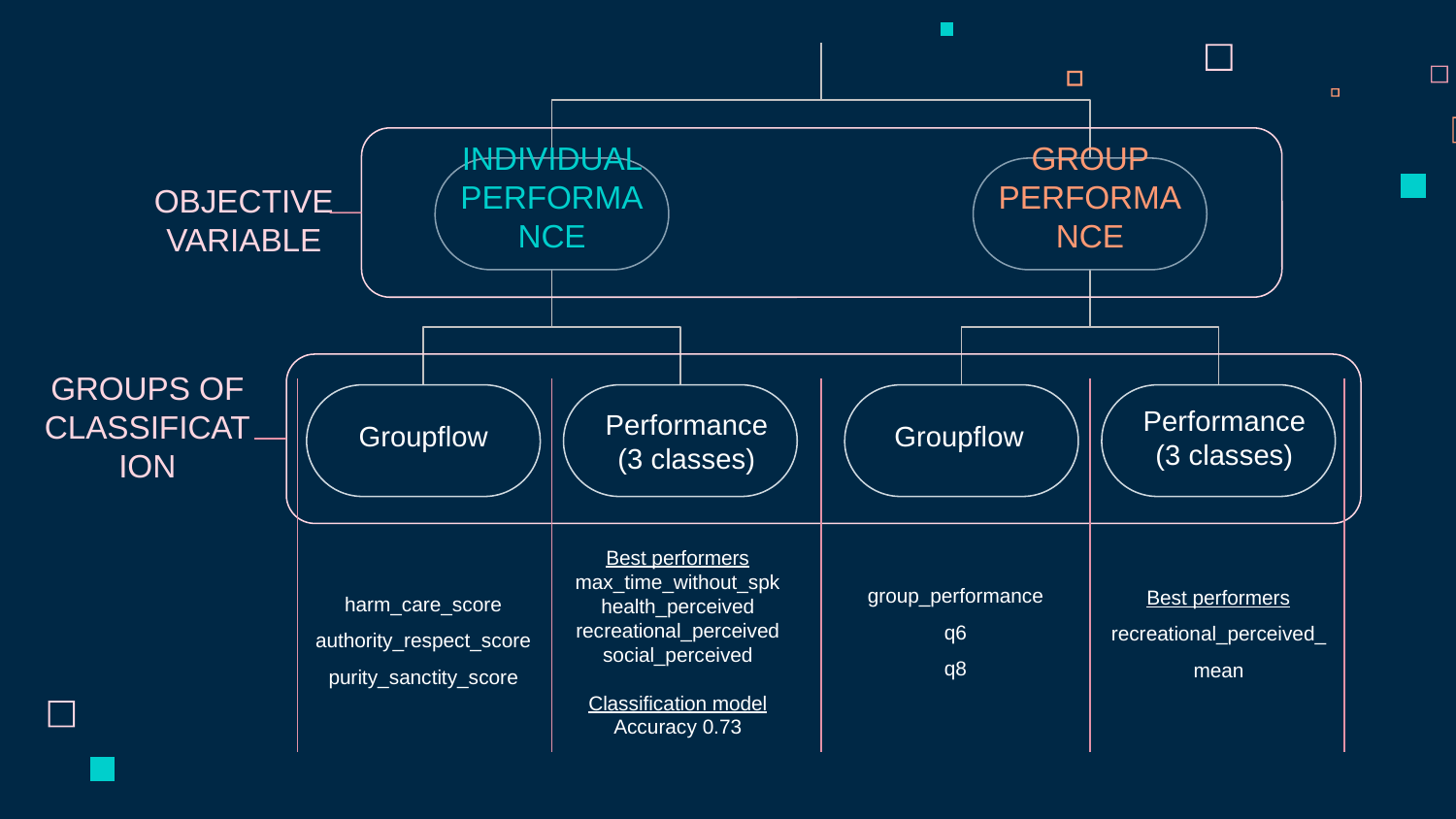

OBJECTIVE
VARIABLE
INDIVIDUAL PERFORMANCE
GROUP PERFORMANCE

GROUPS OF
CLASSIFICATION
Performance
(3 classes)

Performance
(3 classes)

Groupflow

Groupflow

Best performers
max_time_without_spk
health_perceived
recreational_perceived
social_perceived

Classification model
Accuracy 0.73
group_performance
q6
q8

Best performers
recreational_perceived_mean

harm_care_score
authority_respect_scorepurity_sanctity_score